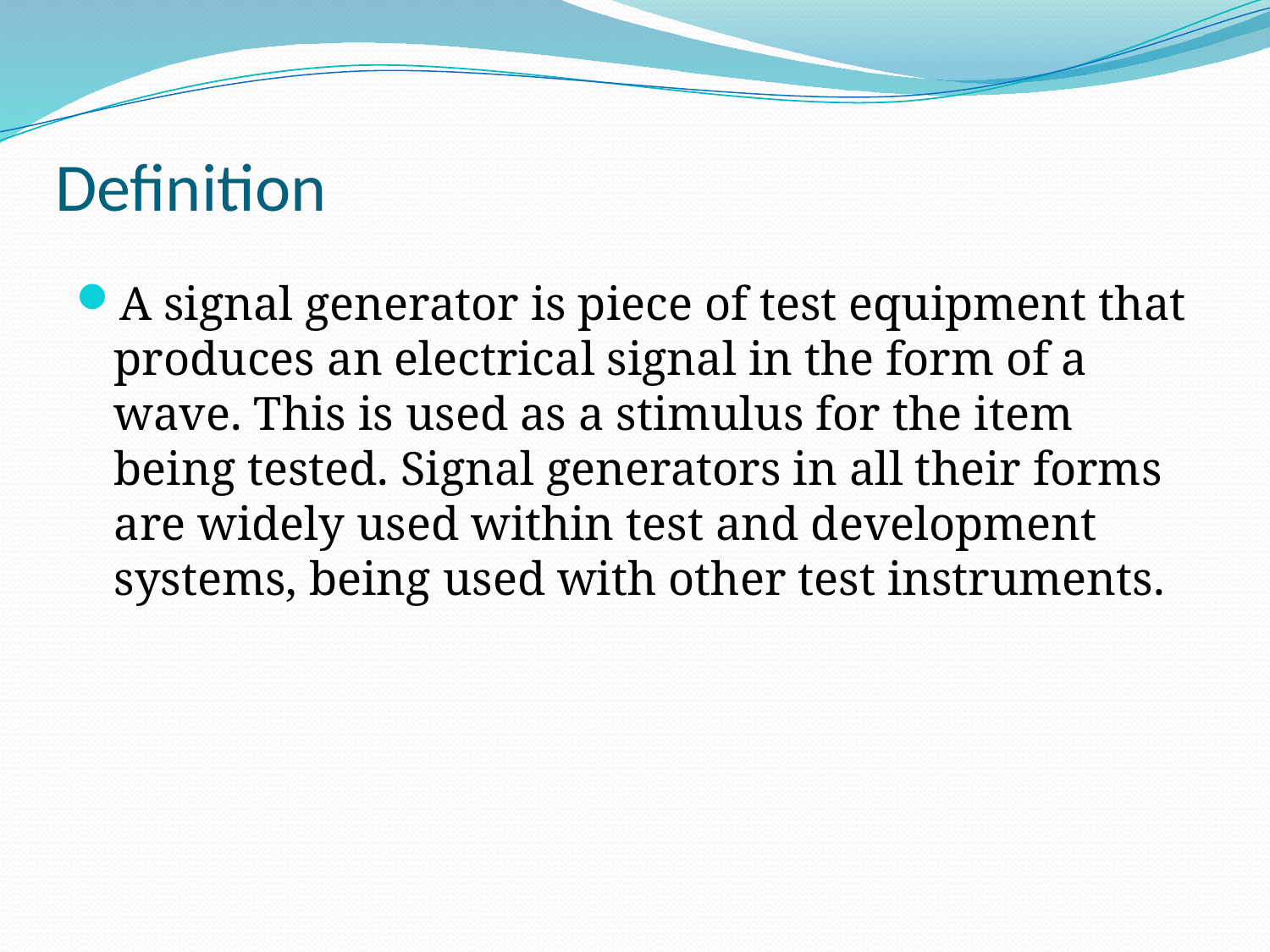

# Definition
A signal generator is piece of test equipment that produces an electrical signal in the form of a wave. This is used as a stimulus for the item being tested. Signal generators in all their forms are widely used within test and development systems, being used with other test instruments.